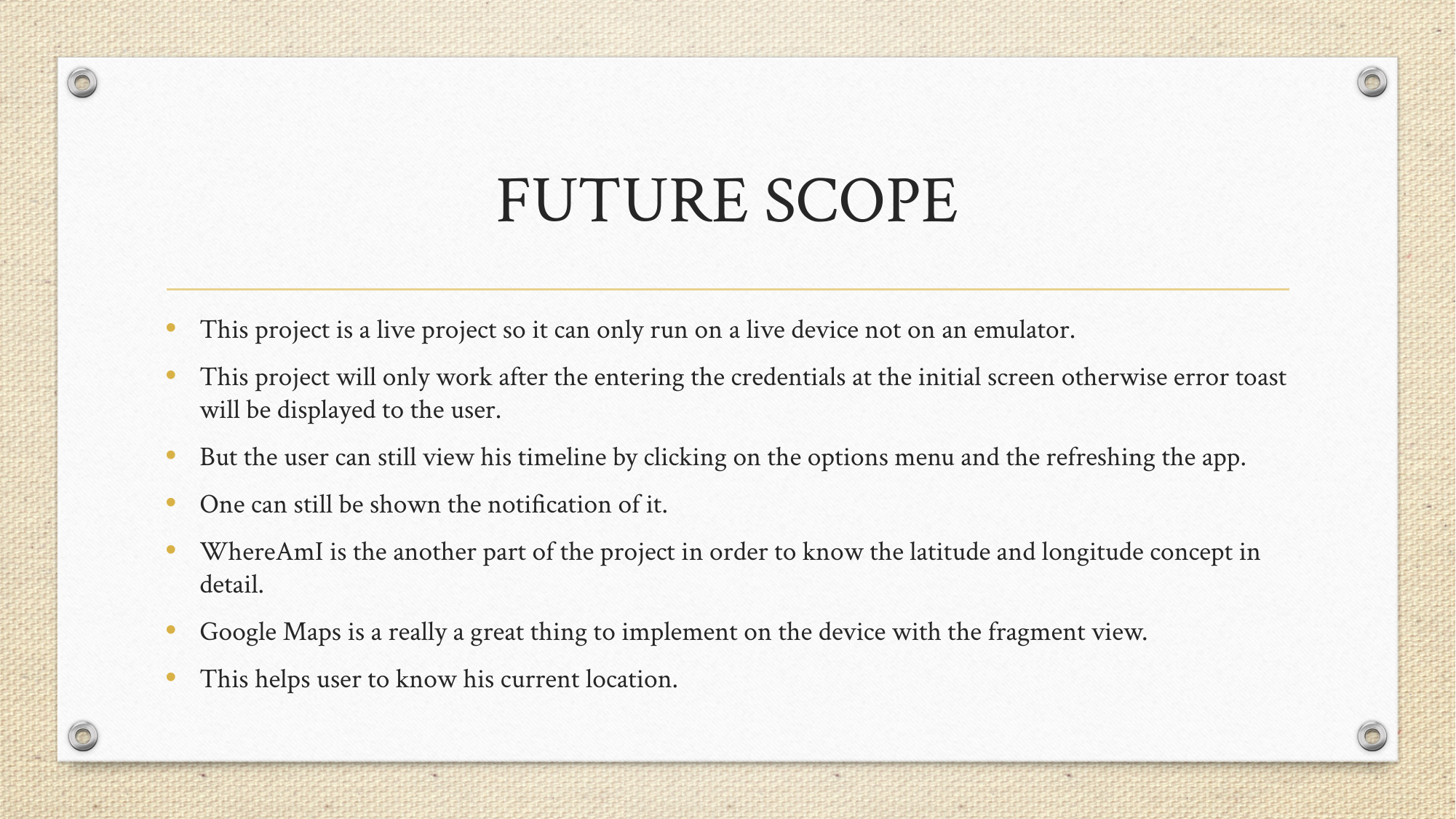

# FUTURE SCOPE
This project is a live project so it can only run on a live device not on an emulator.
This project will only work after the entering the credentials at the initial screen otherwise error toast will be displayed to the user.
But the user can still view his timeline by clicking on the options menu and the refreshing the app.
One can still be shown the notification of it.
WhereAmI is the another part of the project in order to know the latitude and longitude concept in detail.
Google Maps is a really a great thing to implement on the device with the fragment view.
This helps user to know his current location.